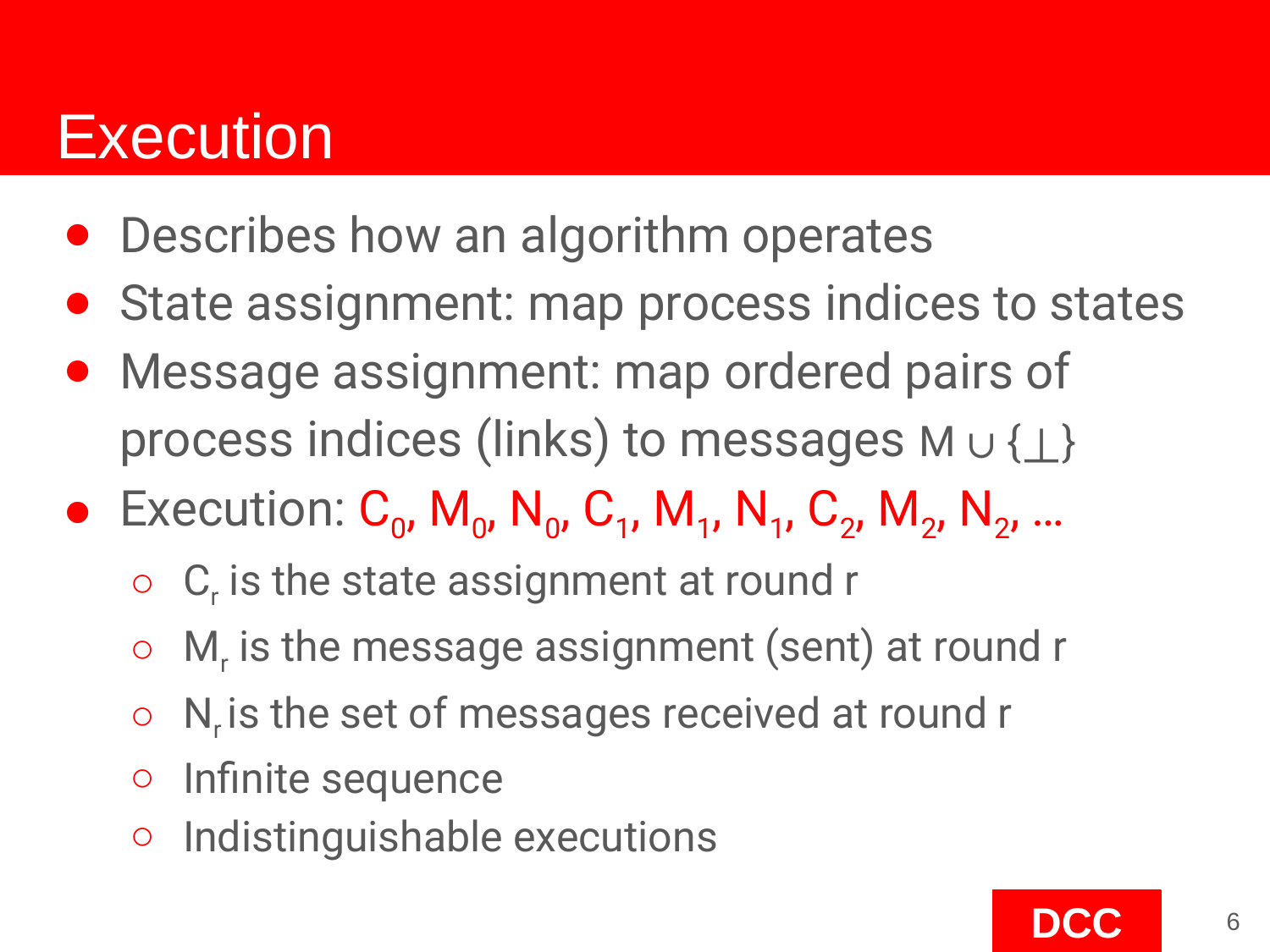

# Execution
Describes how an algorithm operates
State assignment: map process indices to states
Message assignment: map ordered pairs of process indices (links) to messages M ∪ {⟘}
Execution: C0, M0, N0, C1, M1, N1, C2, M2, N2, …
Cr is the state assignment at round r
Mr is the message assignment (sent) at round r
Nr is the set of messages received at round r
Infinite sequence
Indistinguishable executions
6